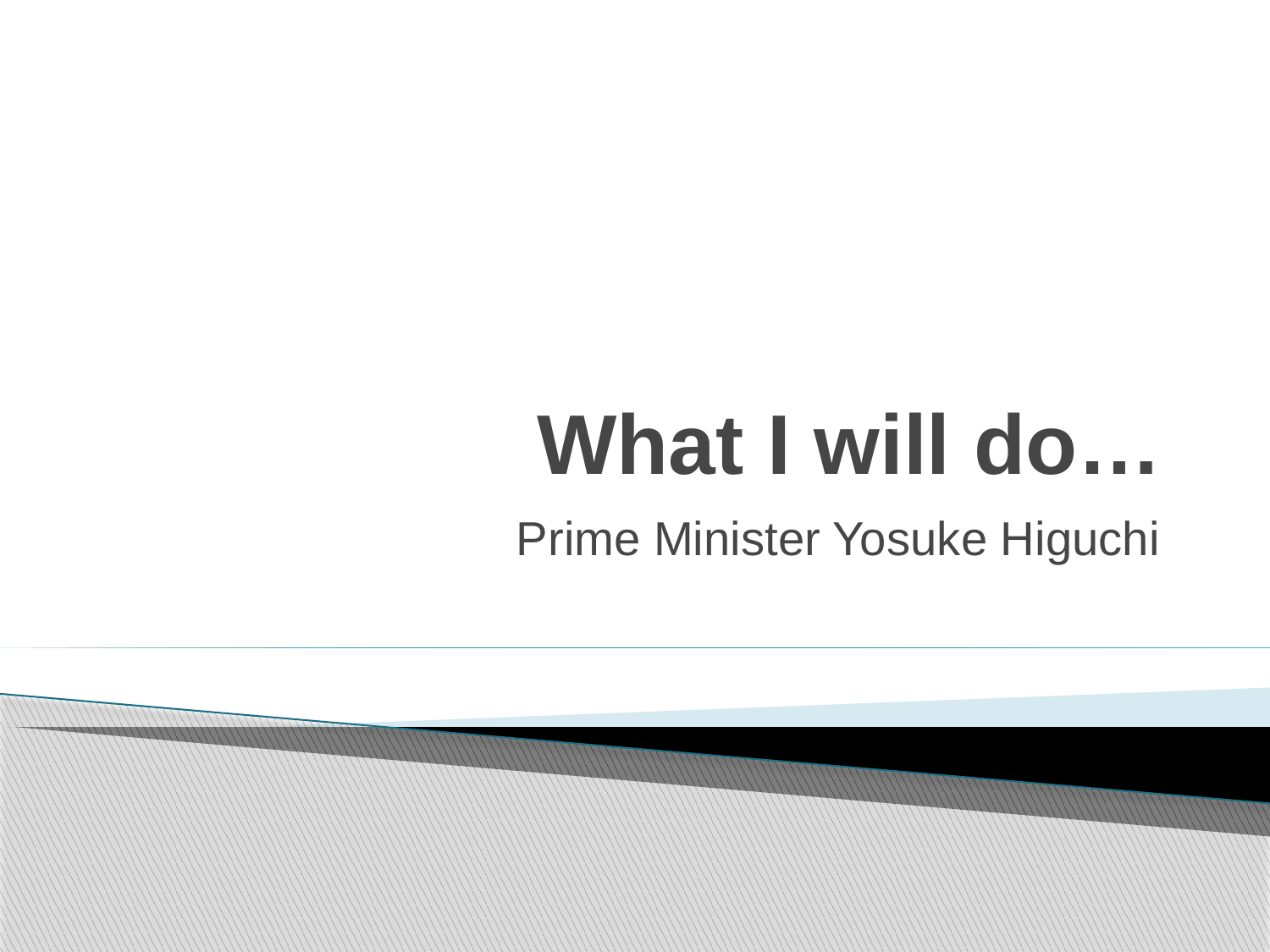

# What I will do…
Prime Minister Yosuke Higuchi